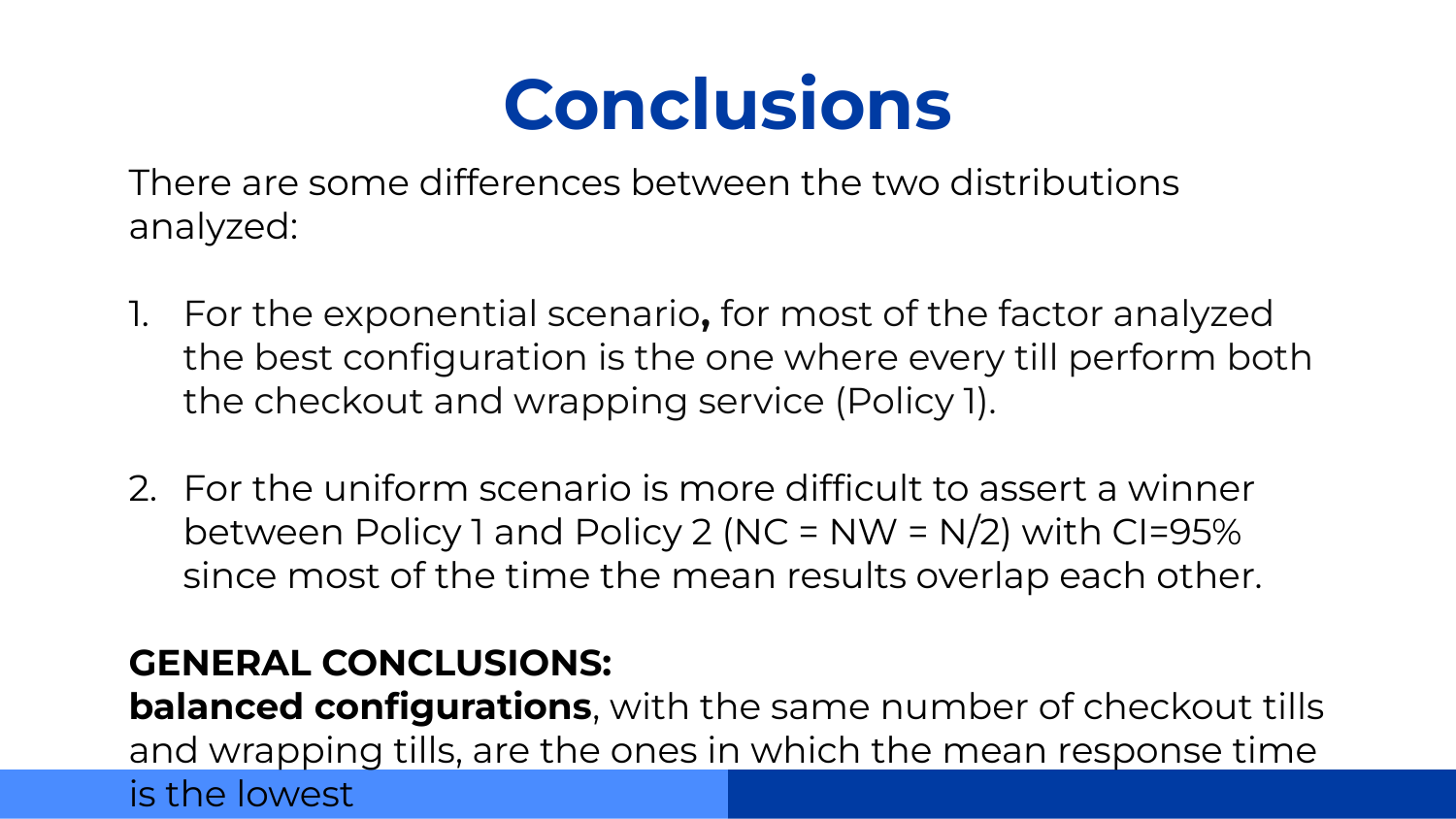

# Conclusions
There are some differences between the two distributions analyzed:

For the exponential scenario, for most of the factor analyzed the best configuration is the one where every till perform both the checkout and wrapping service (Policy 1).

For the uniform scenario is more difficult to assert a winner between Policy 1 and Policy 2 (NC = NW = N/2) with CI=95% since most of the time the mean results overlap each other.

GENERAL CONCLUSIONS:
balanced configurations, with the same number of checkout tills and wrapping tills, are the ones in which the mean response time is the lowest